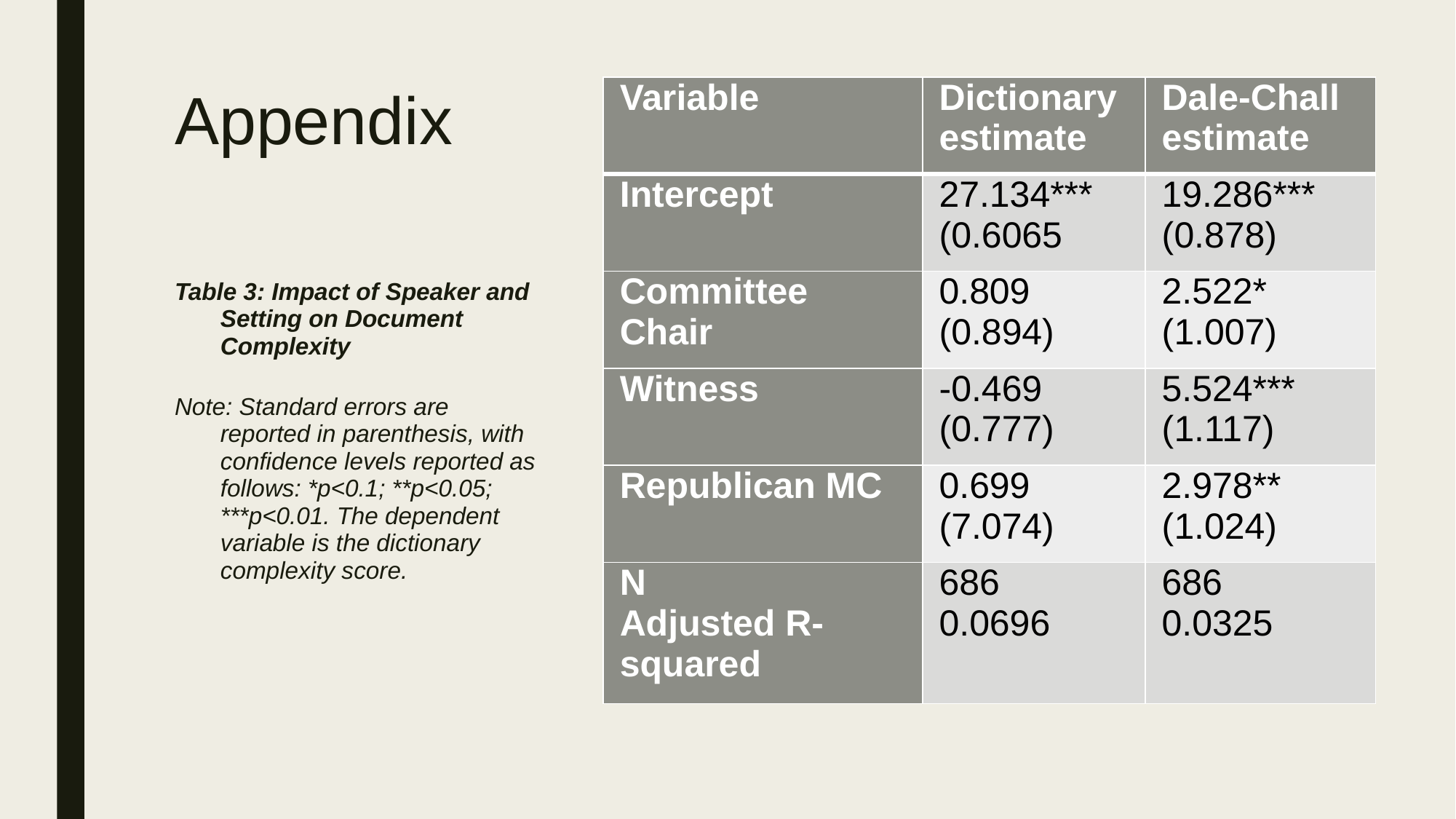

| Variable | Dictionary estimate | Dale-Chall estimate |
| --- | --- | --- |
| Intercept | 27.134\*\*\* (0.6065 | 19.286\*\*\* (0.878) |
| Committee Chair | 0.809 (0.894) | 2.522\* (1.007) |
| Witness | -0.469 (0.777) | 5.524\*\*\* (1.117) |
| Republican MC | 0.699 (7.074) | 2.978\*\* (1.024) |
| N Adjusted R-squared | 686 0.0696 | 686 0.0325 |
# Appendix
Table 3: Impact of Speaker and Setting on Document Complexity

Note: Standard errors are reported in parenthesis, with confidence levels reported as follows: *p<0.1; **p<0.05; ***p<0.01. The dependent variable is the dictionary complexity score.